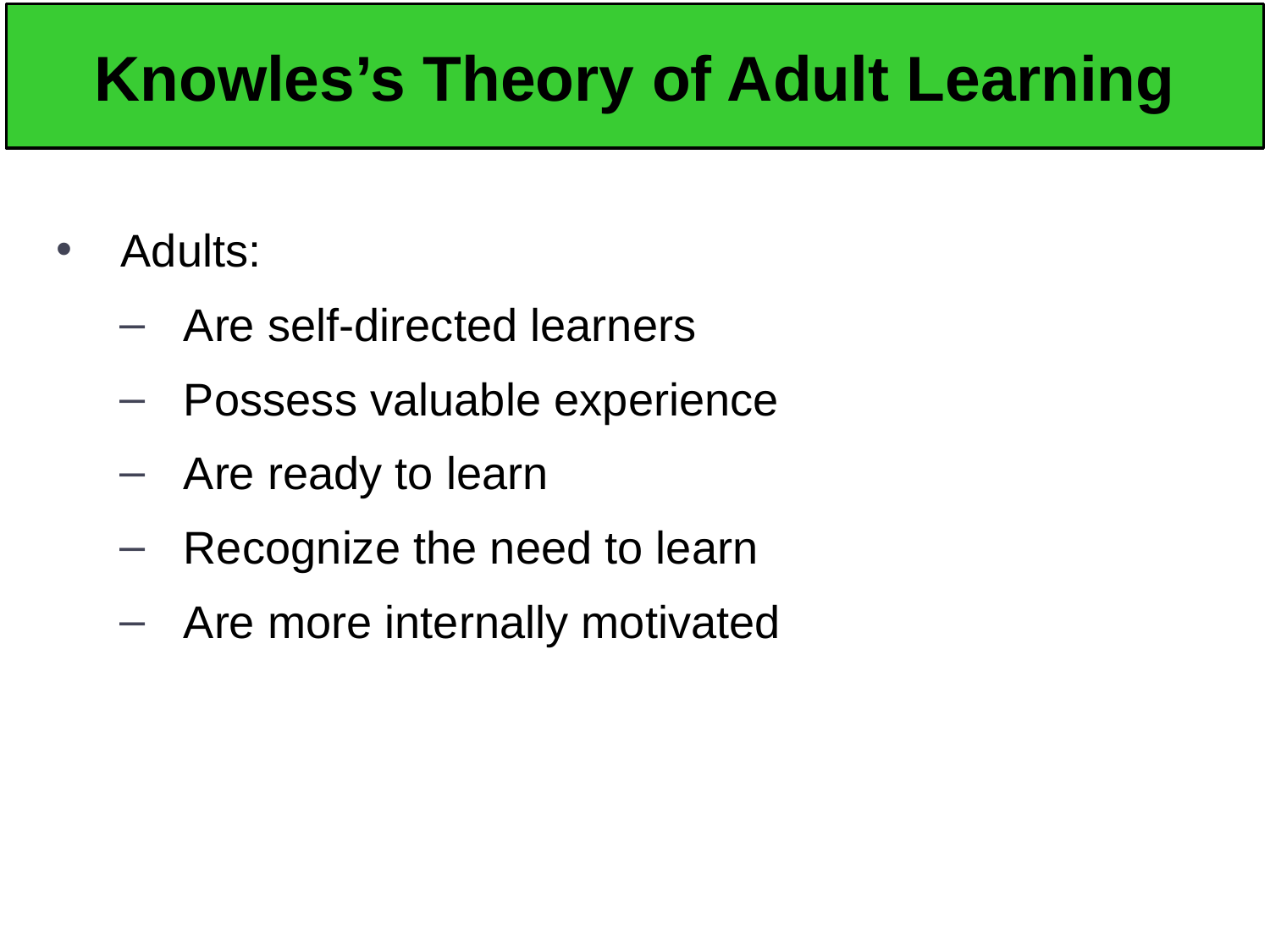

# Knowles’s Theory of Adult Learning
Adults:
Are self-directed learners
Possess valuable experience
Are ready to learn
Recognize the need to learn
Are more internally motivated